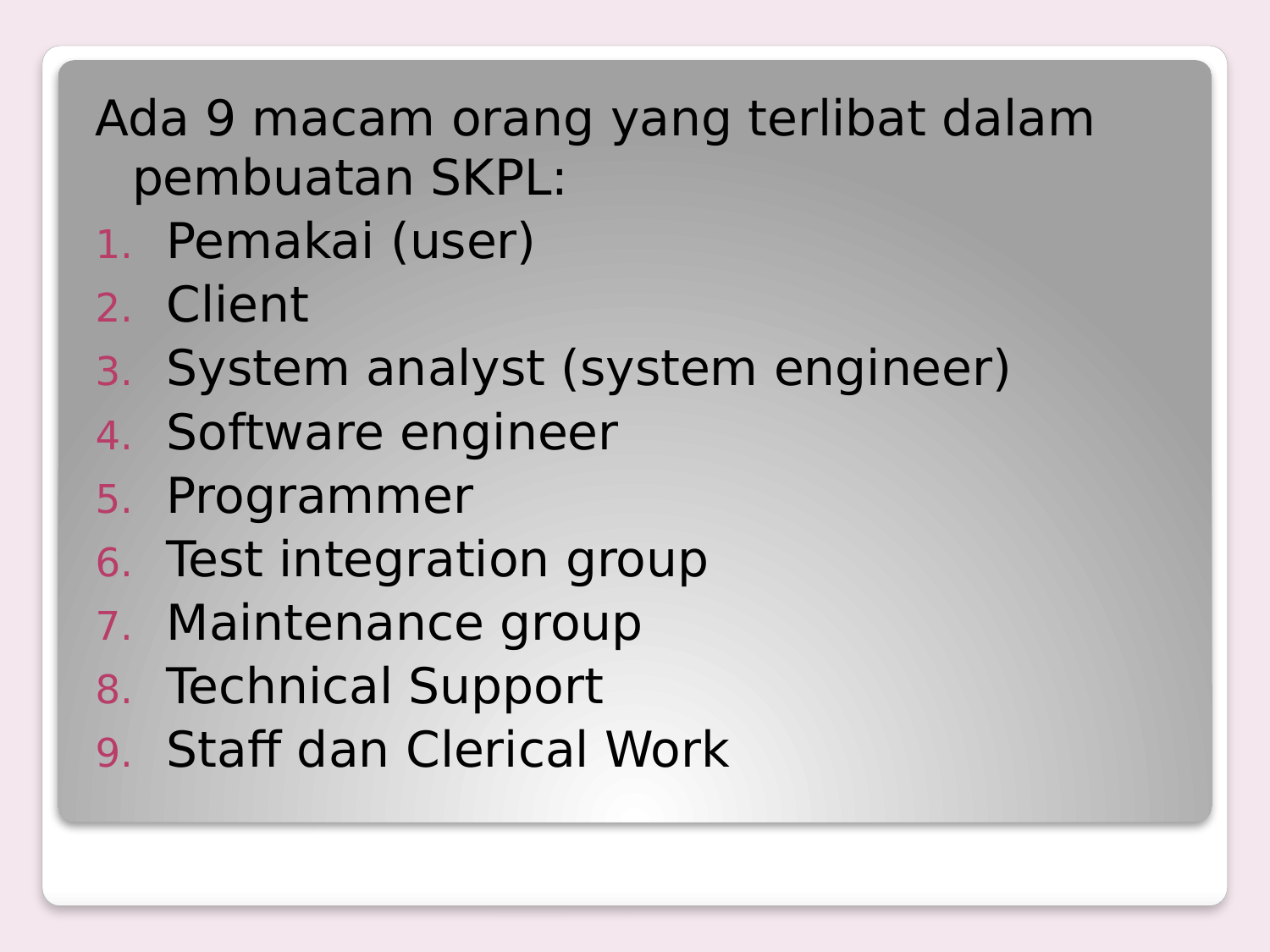

Ada 9 macam orang yang terlibat dalam pembuatan SKPL:
Pemakai (user)
Client
System analyst (system engineer)
Software engineer
Programmer
Test integration group
Maintenance group
Technical Support
Staff dan Clerical Work